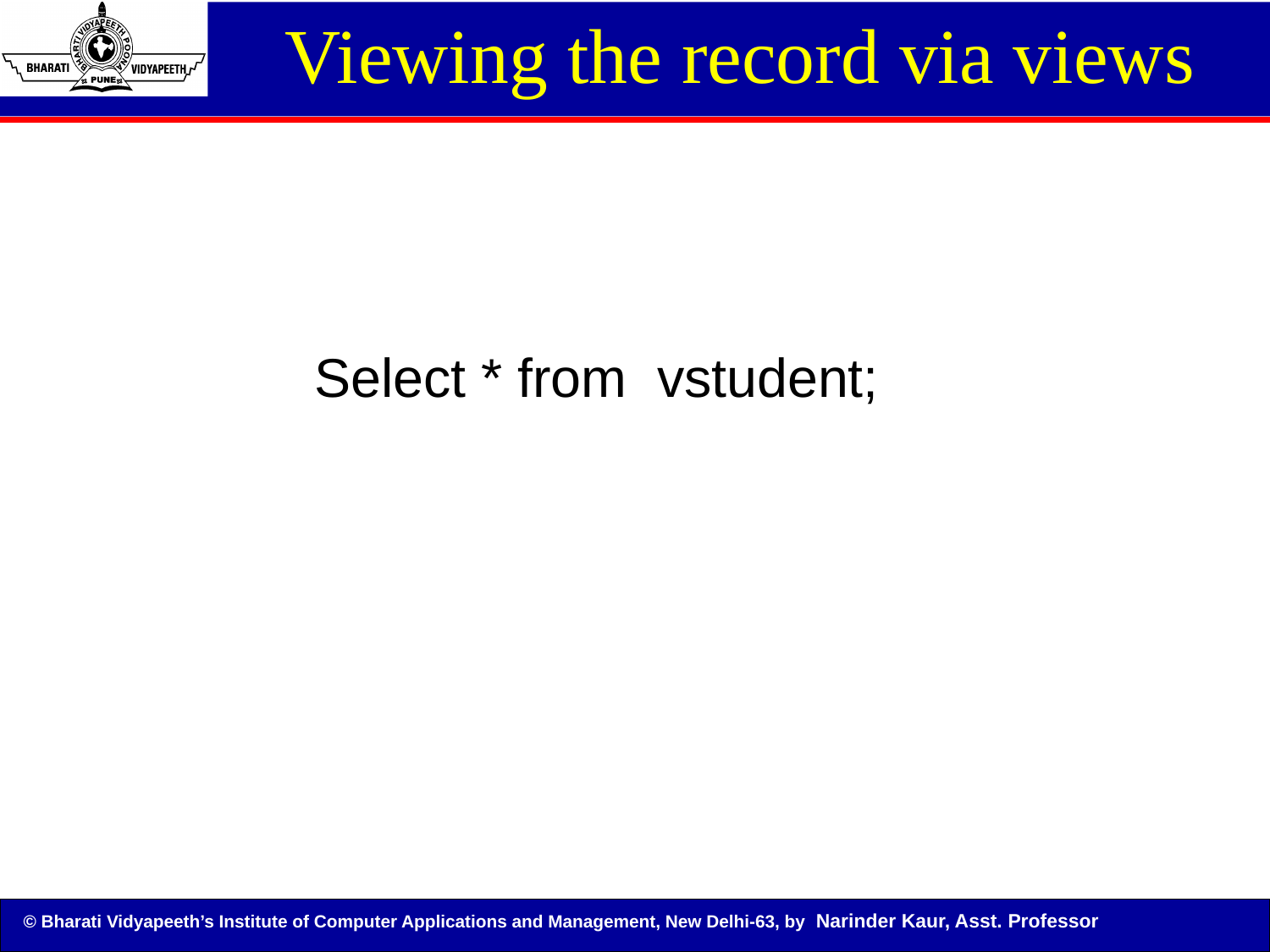

Viewing the record via views
			Select * from  vstudent;